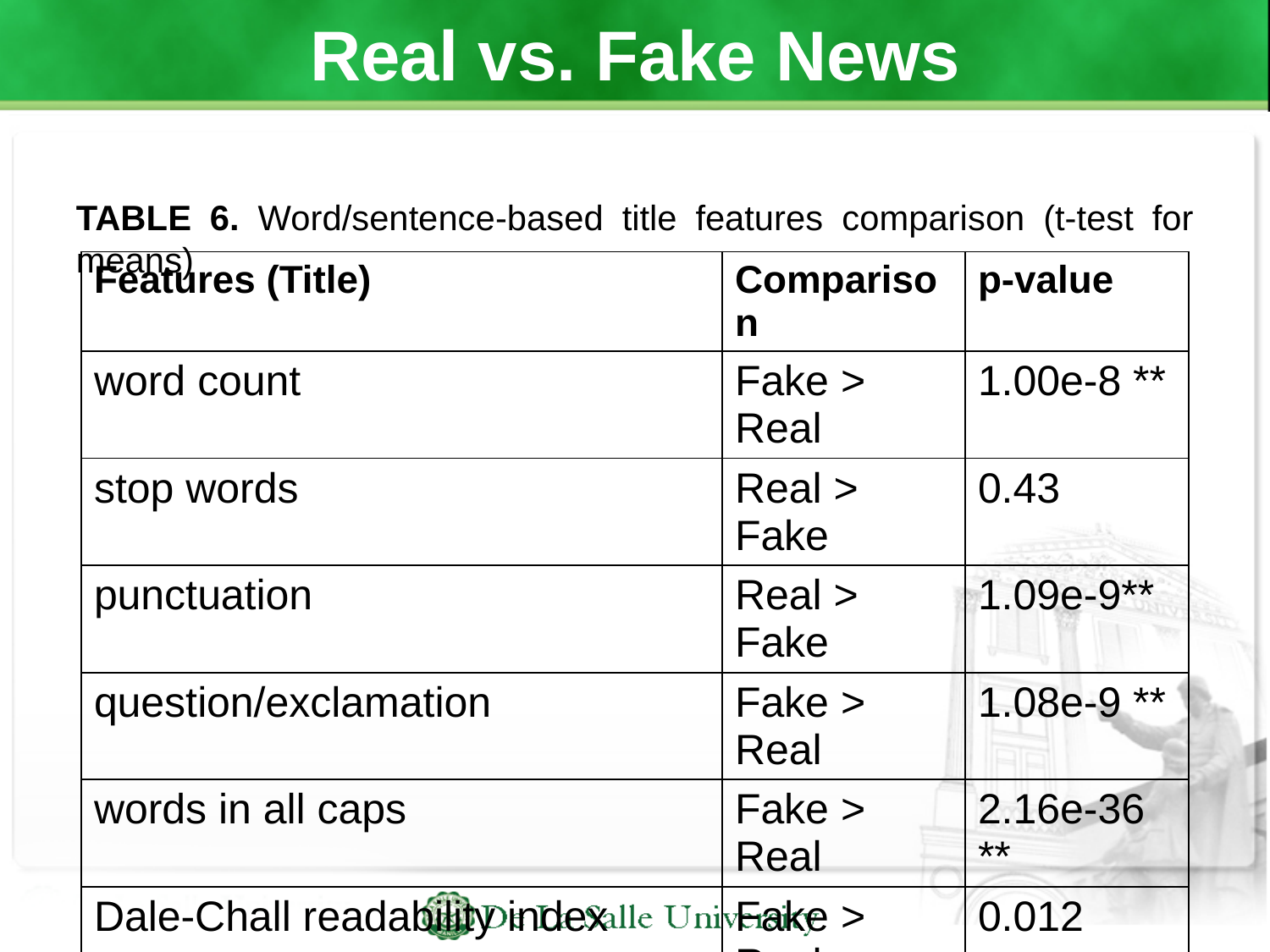

# Real vs. Fake News
TABLE 6. Word/sentence-based title features comparison (t-test for means)
| Features (Title) | Comparison | p-value |
| --- | --- | --- |
| word count | Fake > Real | 1.00e-8 \*\* |
| stop words | Real > Fake | 0.43 |
| punctuation | Real > Fake | 1.09e-9\*\* |
| question/exclamation | Fake > Real | 1.08e-9 \*\* |
| words in all caps | Fake > Real | 2.16e-36 \*\* |
| Dale-Chall readability index | Fake > Real | 0.012 |